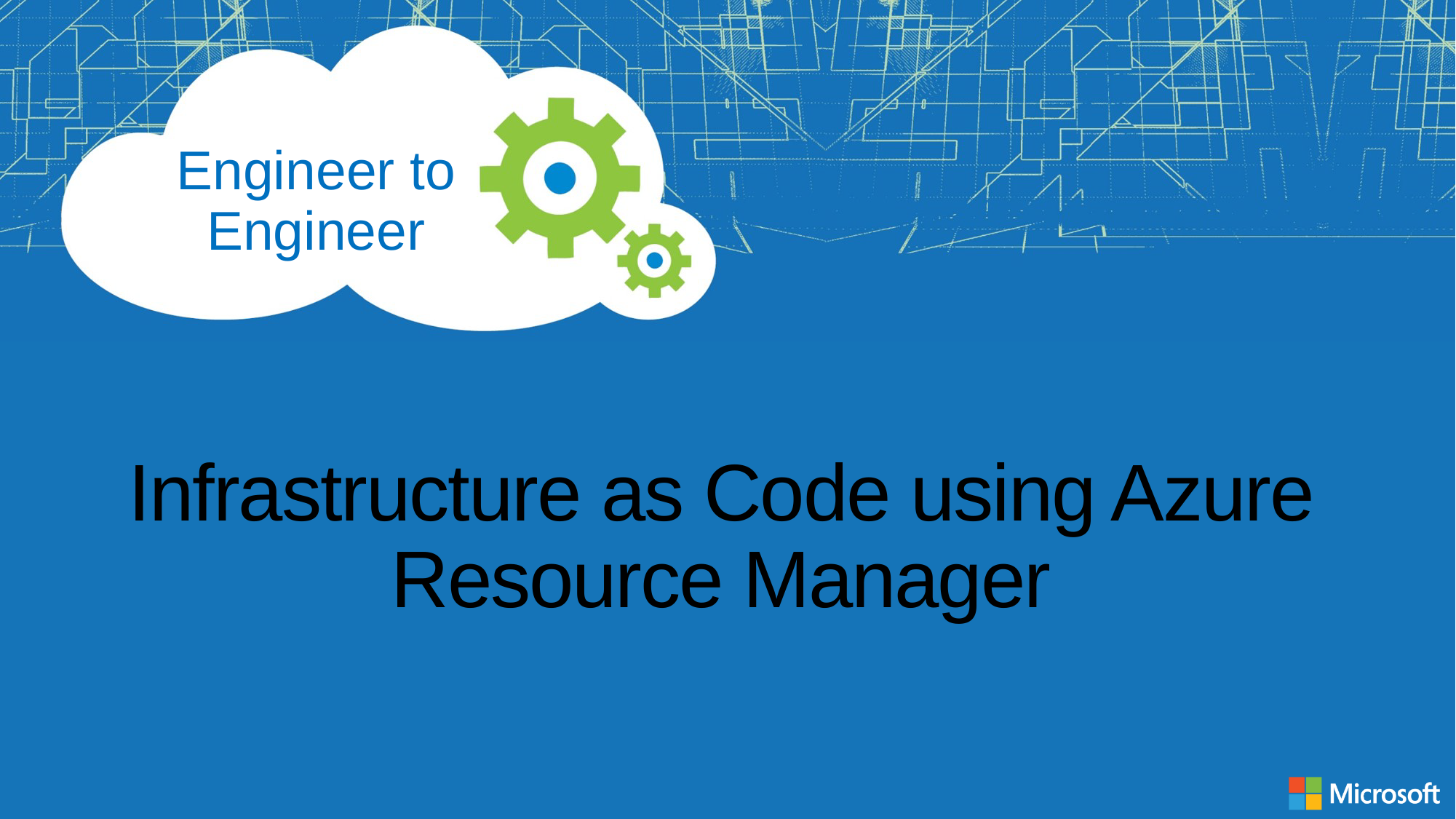

# Infrastructure as Code using Azure Resource Manager